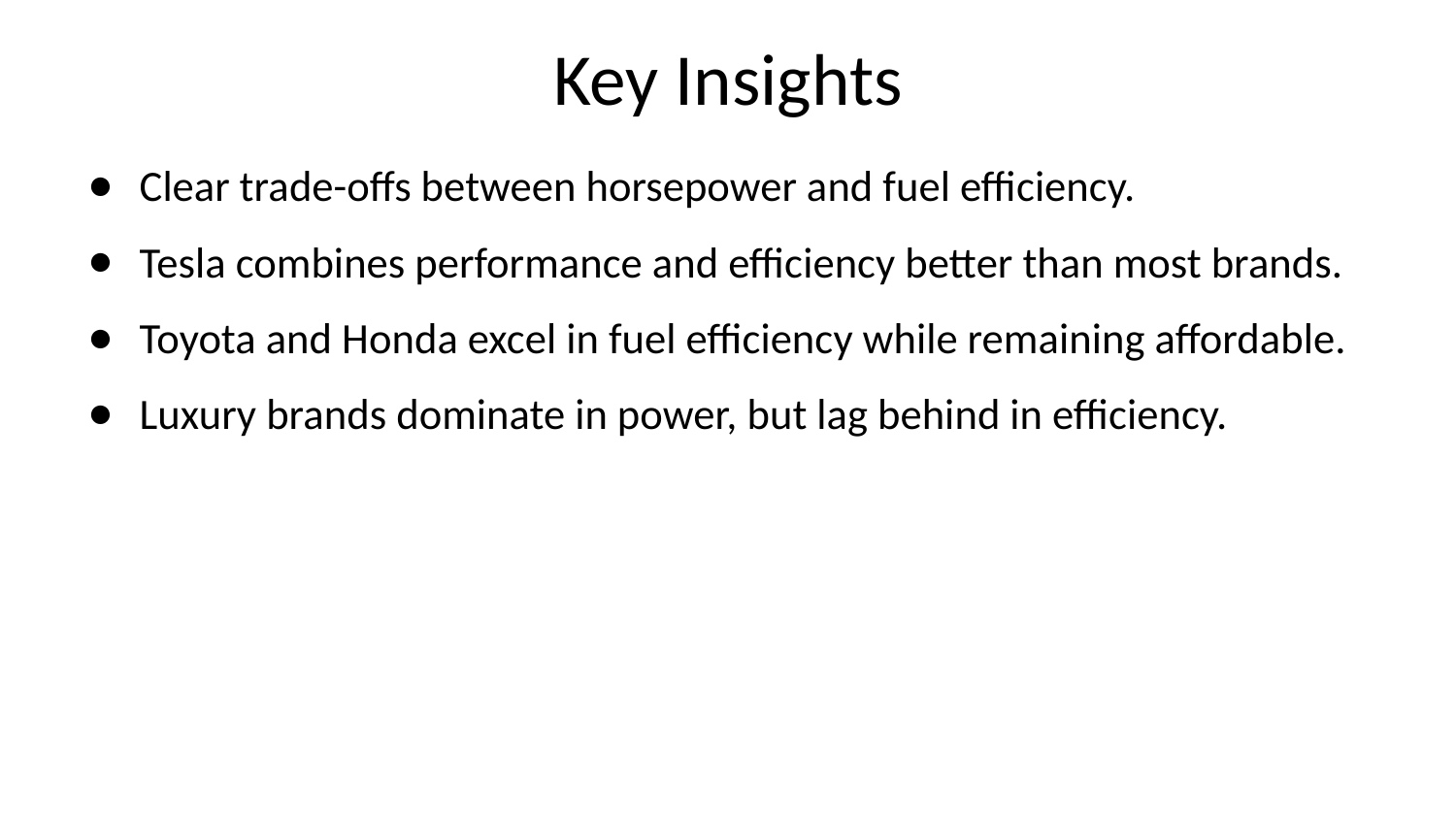

# Key Insights
Clear trade-offs between horsepower and fuel efficiency.
Tesla combines performance and efficiency better than most brands.
Toyota and Honda excel in fuel efficiency while remaining affordable.
Luxury brands dominate in power, but lag behind in efficiency.